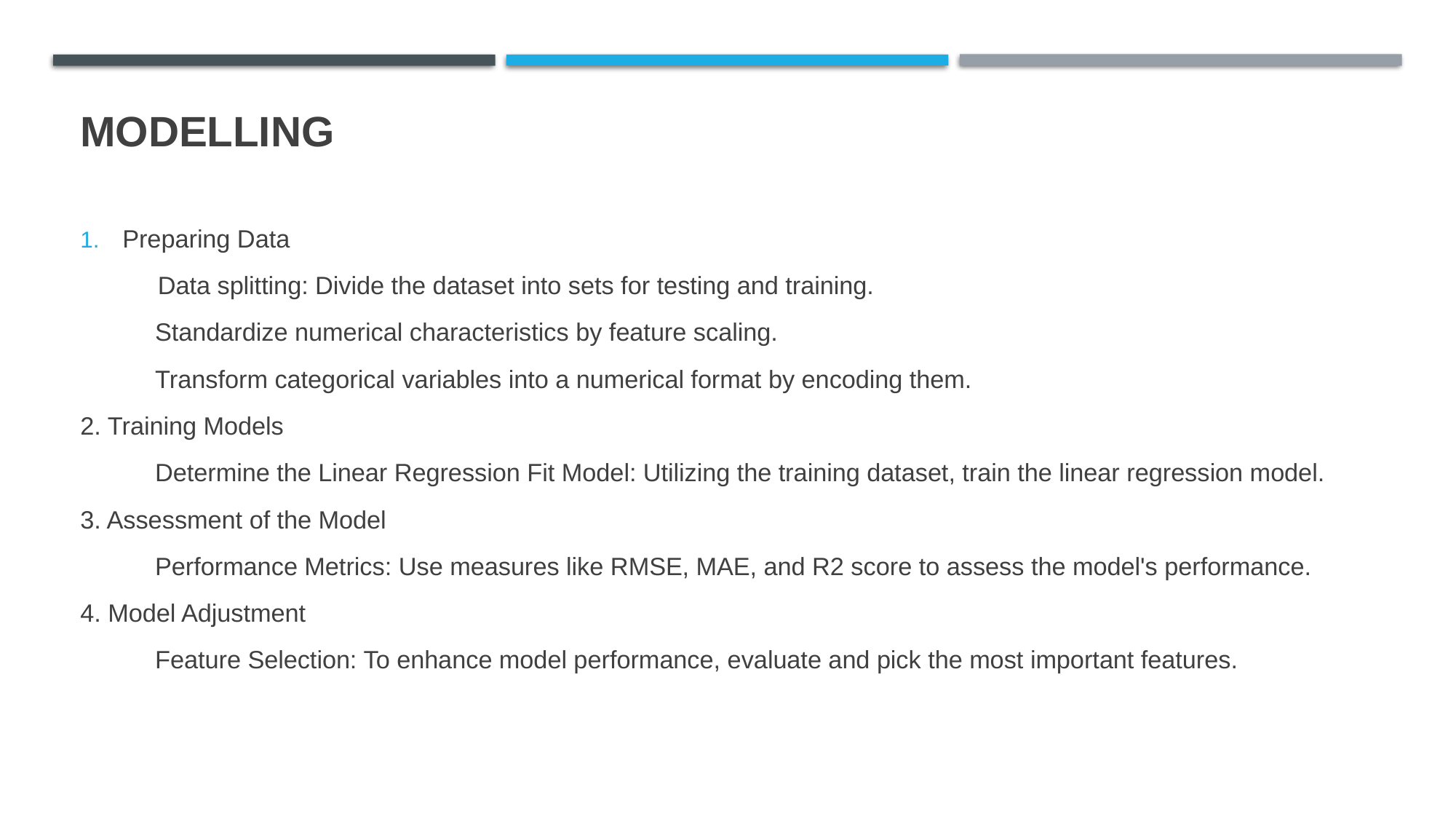

# MODELLING
Preparing Data
      Data splitting: Divide the dataset into sets for testing and training.
   Standardize numerical characteristics by feature scaling.
   Transform categorical variables into a numerical format by encoding them.
2. Training Models
   Determine the Linear Regression Fit Model: Utilizing the training dataset, train the linear regression model.
3. Assessment of the Model
   Performance Metrics: Use measures like RMSE, MAE, and R2 score to assess the model's performance.
4. Model Adjustment
   Feature Selection: To enhance model performance, evaluate and pick the most important features.